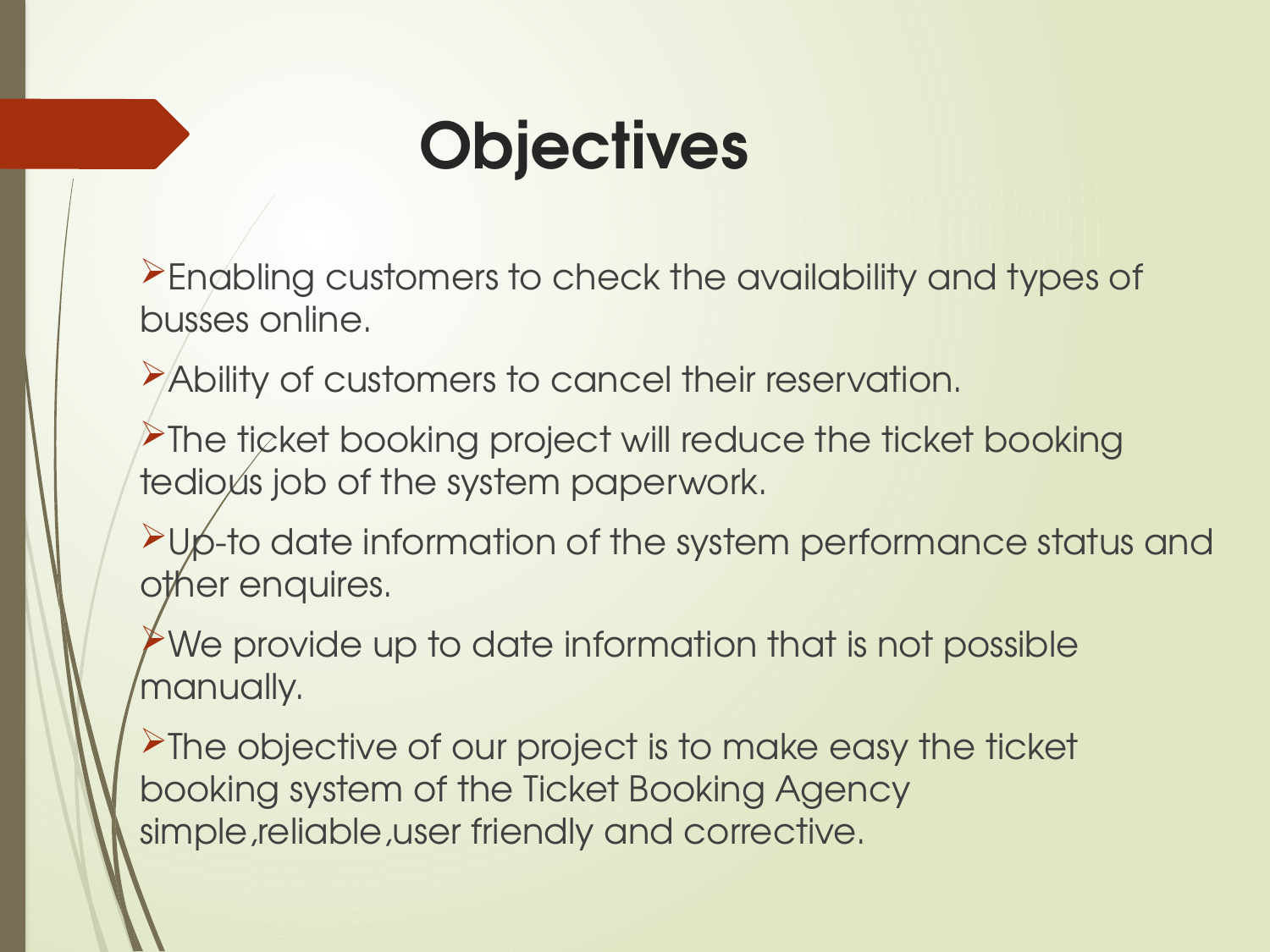

# Objectives
Enabling customers to check the availability and types of busses online.
Ability of customers to cancel their reservation.
The ticket booking project will reduce the ticket booking tedious job of the system paperwork.
Up-to date information of the system performance status and other enquires.
We provide up to date information that is not possible manually.
The objective of our project is to make easy the ticket booking system of the Ticket Booking Agency simple,reliable,user friendly and corrective.